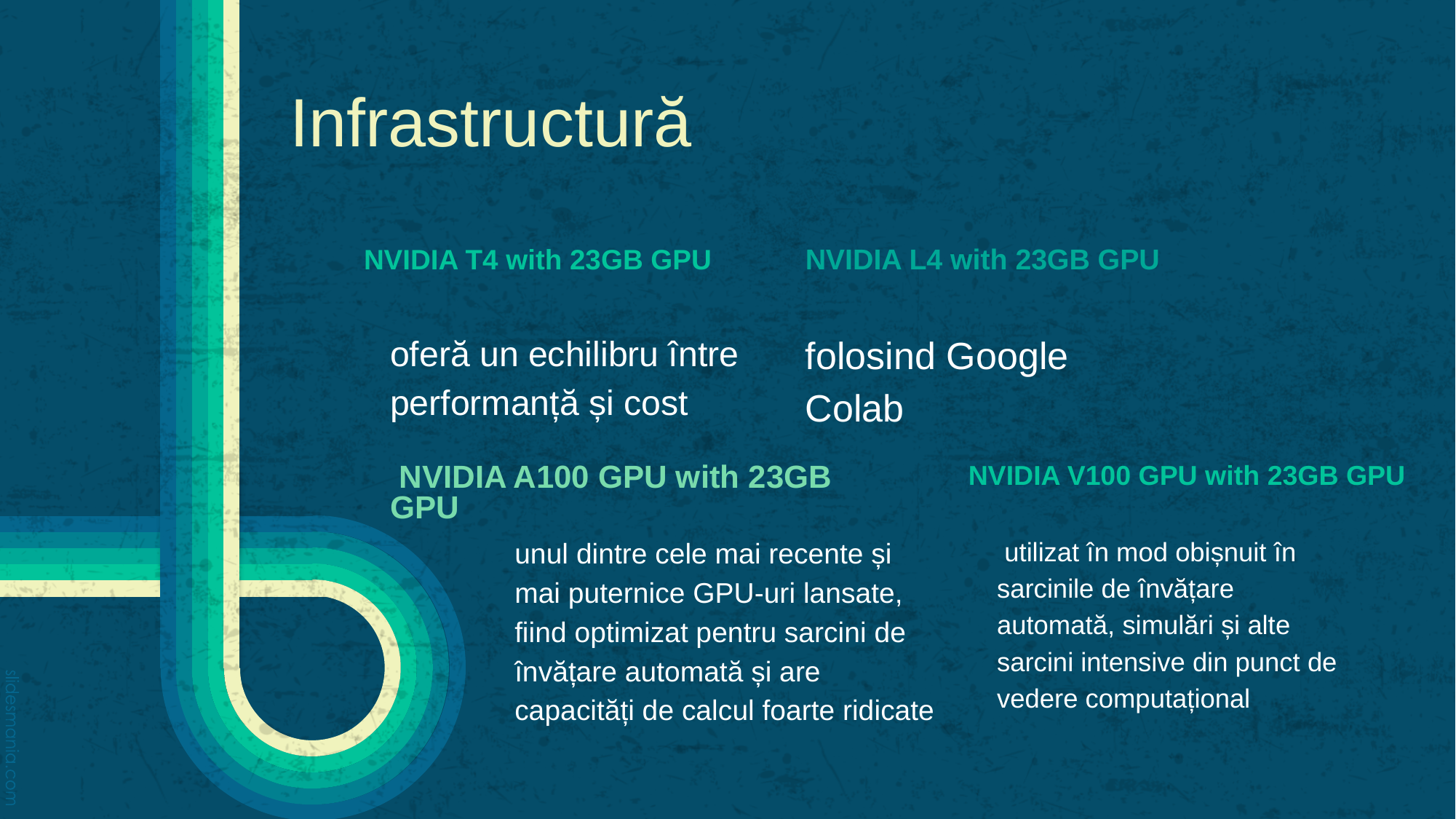

# Infrastructură
NVIDIA T4 with 23GB GPU
NVIDIA L4 with 23GB GPU
oferă un echilibru între performanță și cost
folosind Google Colab
 NVIDIA A100 GPU with 23GB GPU
NVIDIA V100 GPU with 23GB GPU
unul dintre cele mai recente și mai puternice GPU-uri lansate, fiind optimizat pentru sarcini de învățare automată și are capacități de calcul foarte ridicate
 utilizat în mod obișnuit în sarcinile de învățare automată, simulări și alte sarcini intensive din punct de vedere computațional